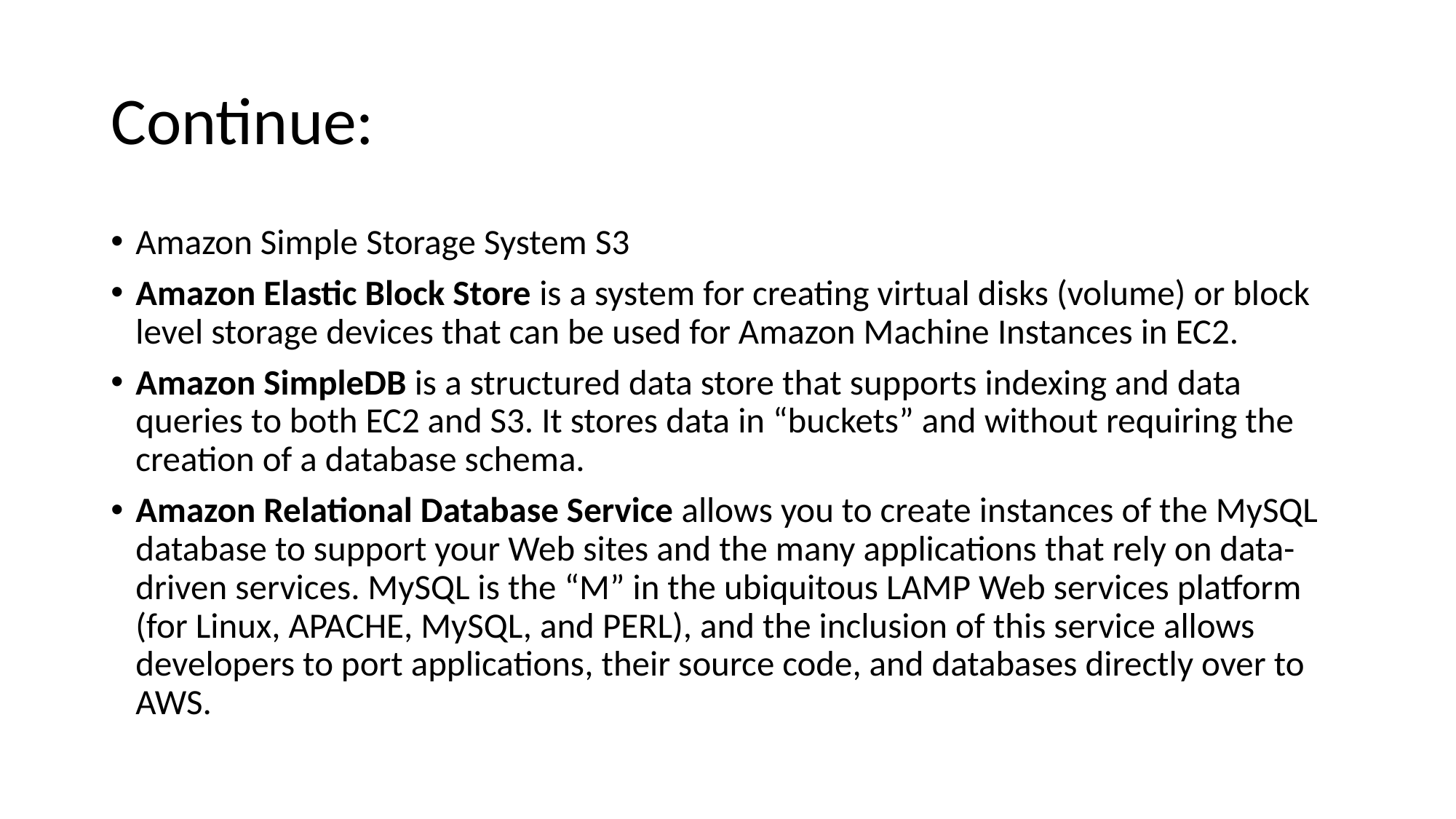

# Continue:
Amazon Simple Storage System S3
Amazon Elastic Block Store is a system for creating virtual disks (volume) or block level storage devices that can be used for Amazon Machine Instances in EC2.
Amazon SimpleDB is a structured data store that supports indexing and data queries to both EC2 and S3. It stores data in “buckets” and without requiring the creation of a database schema.
Amazon Relational Database Service allows you to create instances of the MySQL database to support your Web sites and the many applications that rely on data-driven services. MySQL is the “M” in the ubiquitous LAMP Web services platform (for Linux, APACHE, MySQL, and PERL), and the inclusion of this service allows developers to port applications, their source code, and databases directly over to AWS.